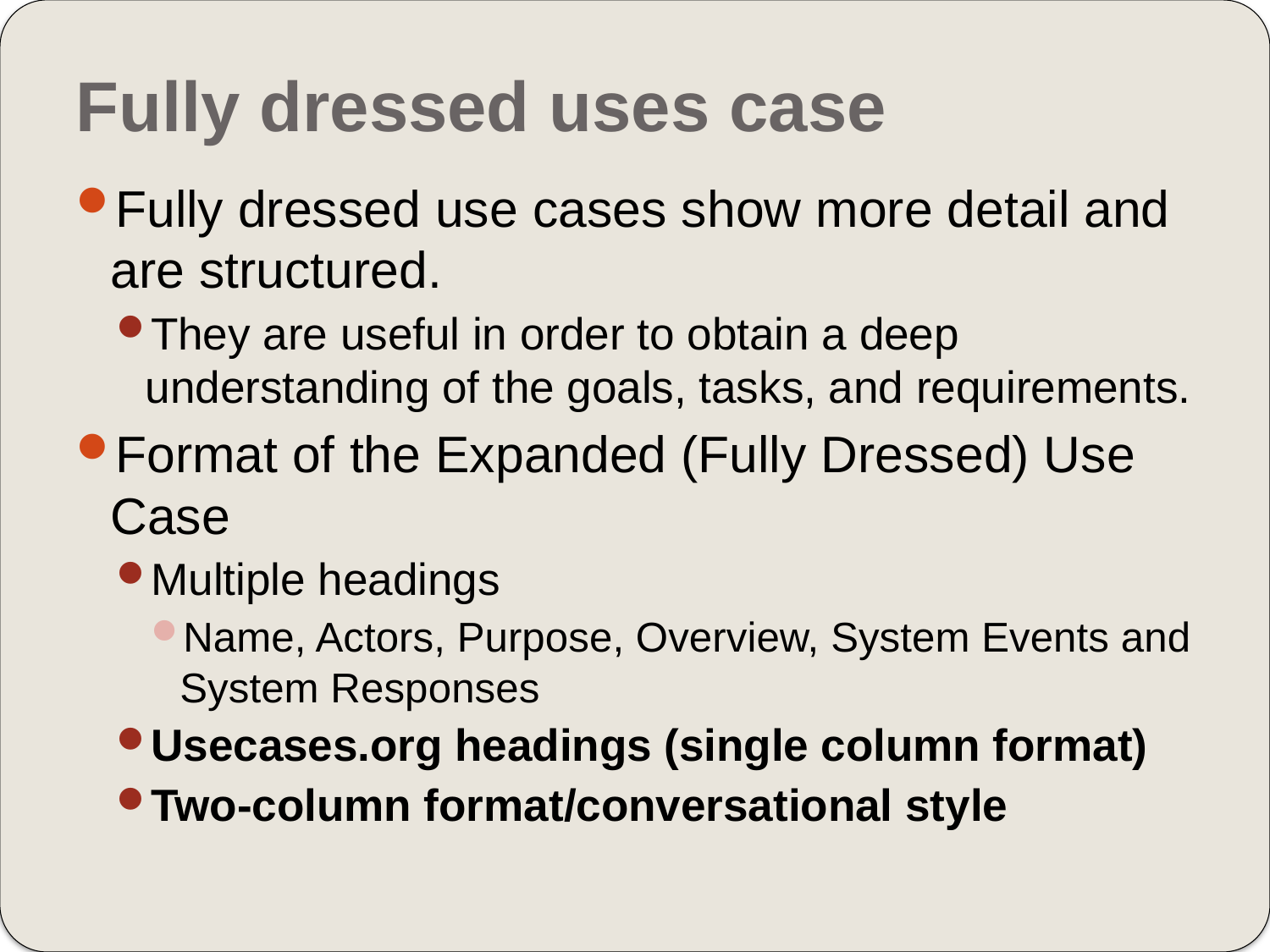

# Fully dressed uses case
Fully dressed use cases show more detail and are structured.
They are useful in order to obtain a deep understanding of the goals, tasks, and requirements.
Format of the Expanded (Fully Dressed) Use Case
Multiple headings
Name, Actors, Purpose, Overview, System Events and System Responses
Usecases.org headings (single column format)
Two-column format/conversational style